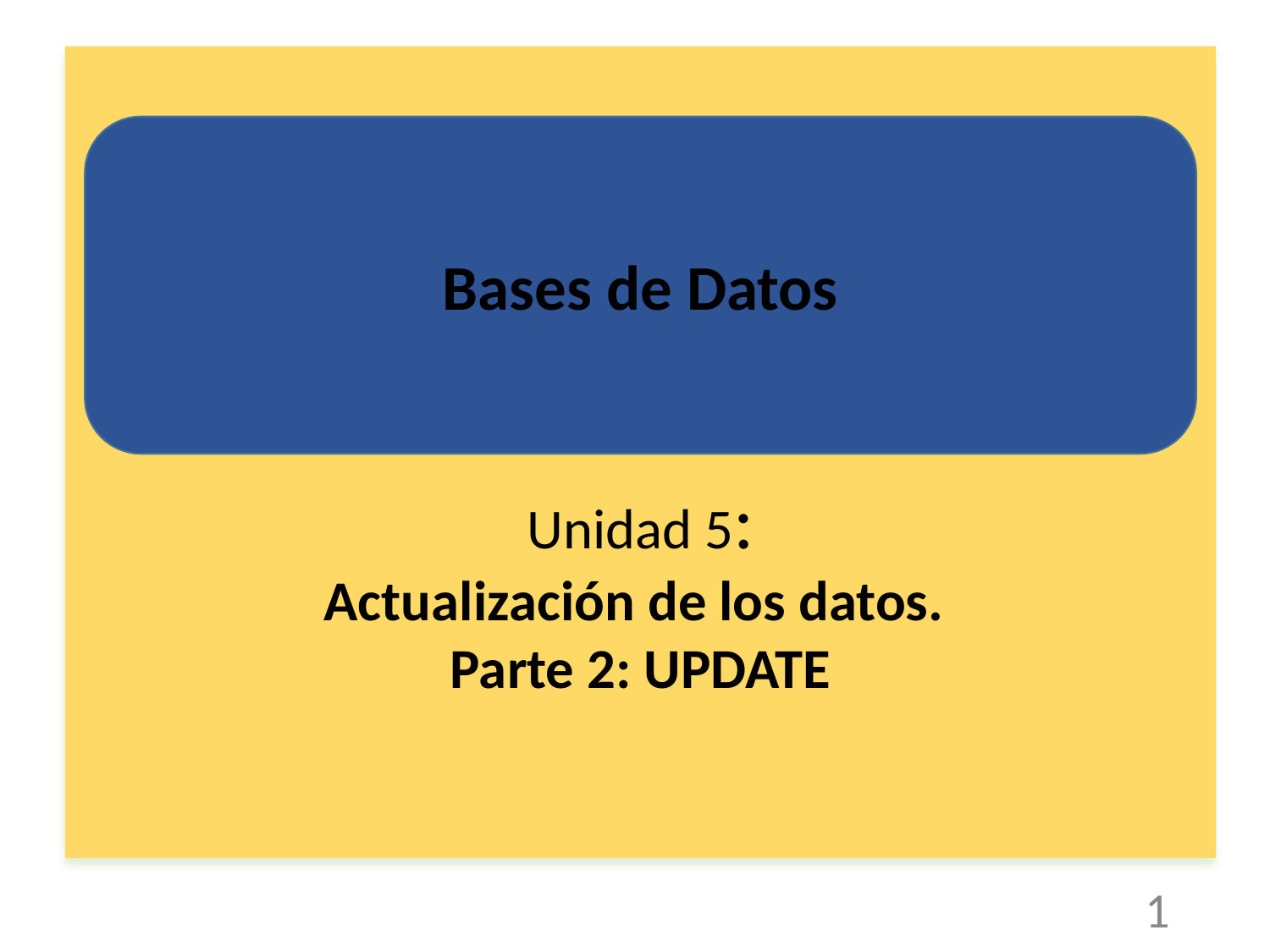

Unidad 5:
Actualización de los datos.
Parte 2: UPDATE

Bases de Datos
1